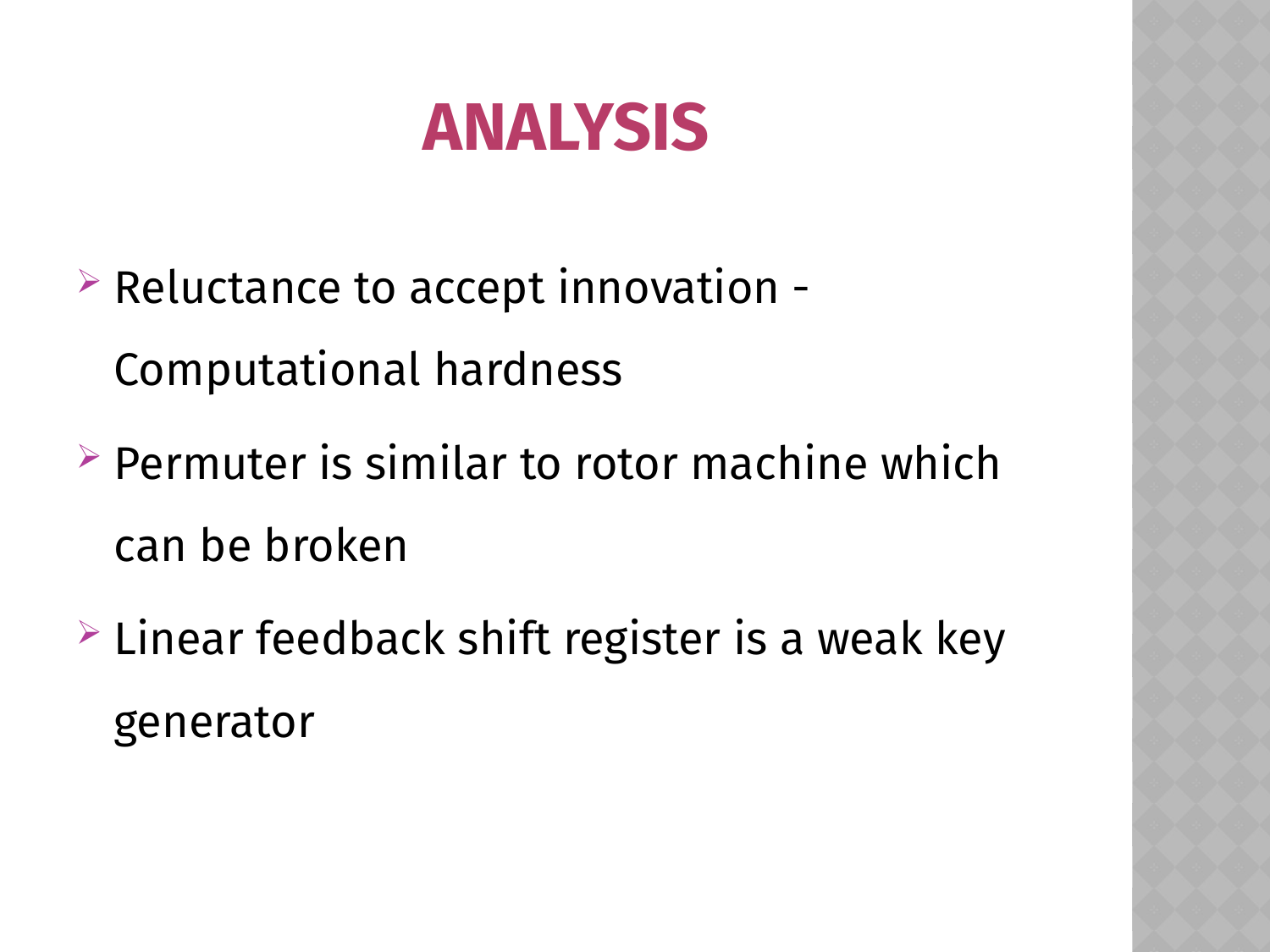

# analysis
Reluctance to accept innovation - Computational hardness
Permuter is similar to rotor machine which can be broken
Linear feedback shift register is a weak key generator